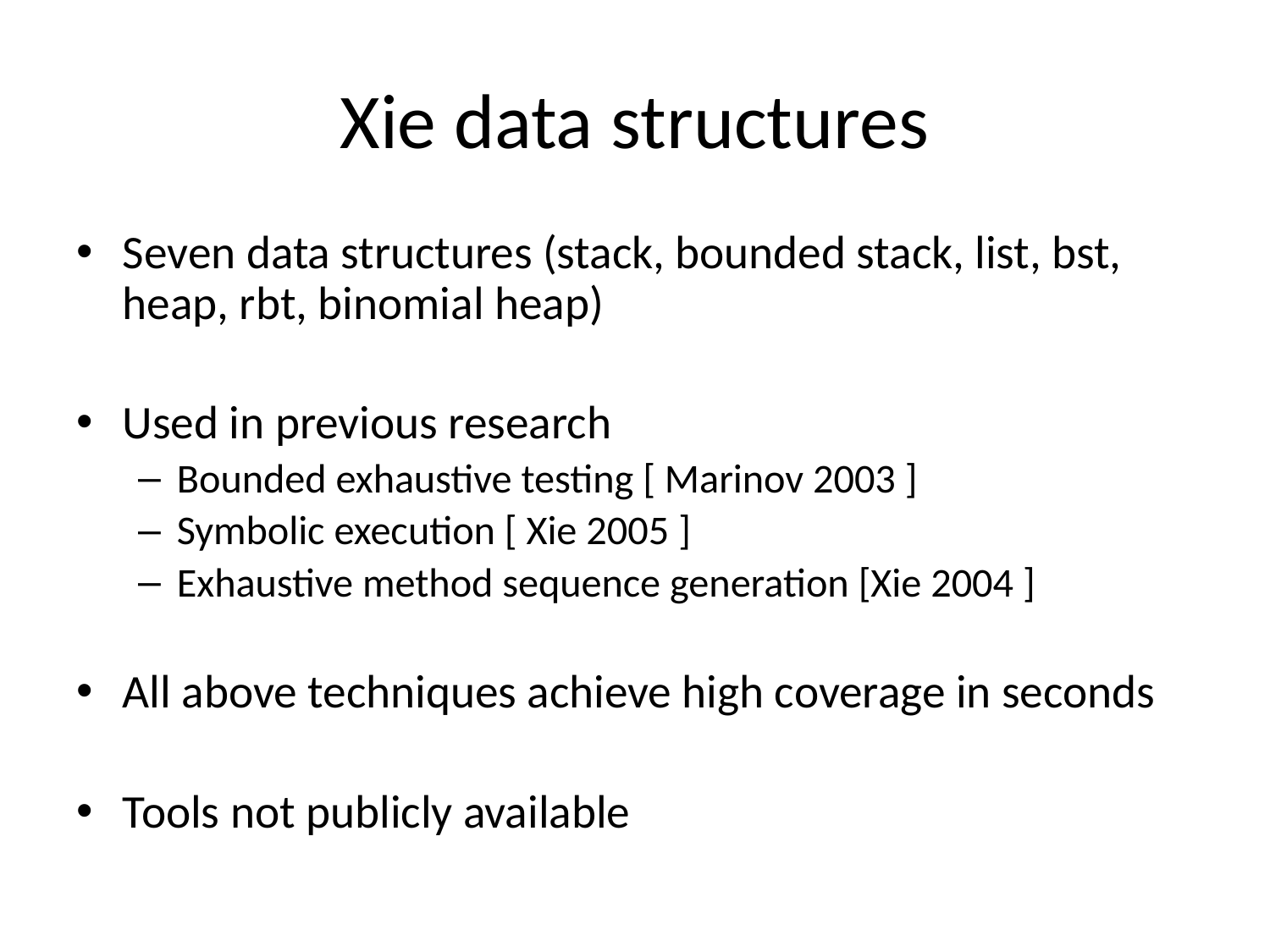

# Xie data structures
Seven data structures (stack, bounded stack, list, bst, heap, rbt, binomial heap)

Used in previous research
Bounded exhaustive testing [ Marinov 2003 ]
Symbolic execution [ Xie 2005 ]
Exhaustive method sequence generation [Xie 2004 ]

All above techniques achieve high coverage in seconds

Tools not publicly available